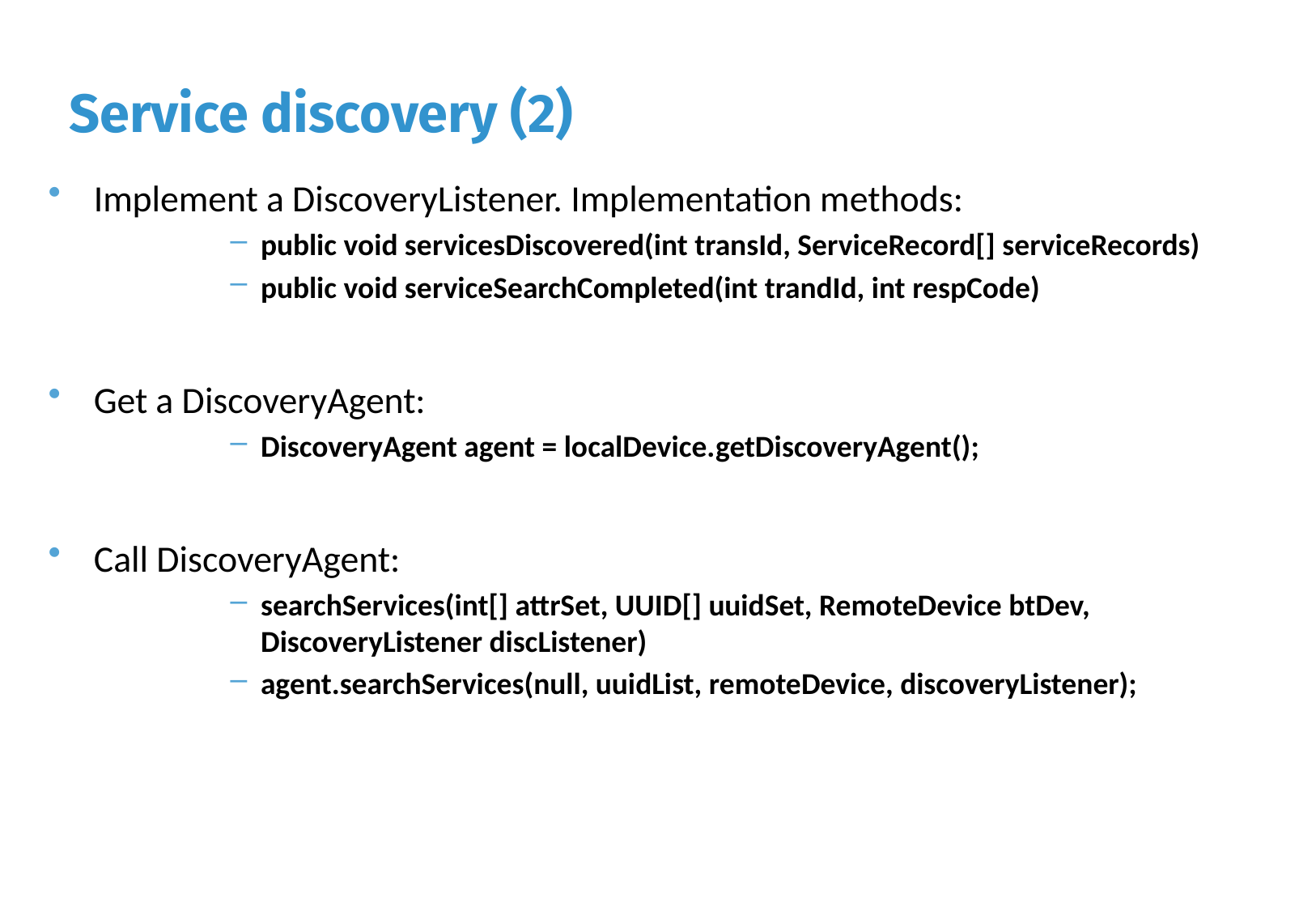

# Service discovery (2)
Implement a DiscoveryListener. Implementation methods:
public void servicesDiscovered(int transId, ServiceRecord[] serviceRecords)
public void serviceSearchCompleted(int trandId, int respCode)

Get a DiscoveryAgent:
DiscoveryAgent agent = localDevice.getDiscoveryAgent();

Call DiscoveryAgent:
searchServices(int[] attrSet, UUID[] uuidSet, RemoteDevice btDev, DiscoveryListener discListener)
agent.searchServices(null, uuidList, remoteDevice, discoveryListener);